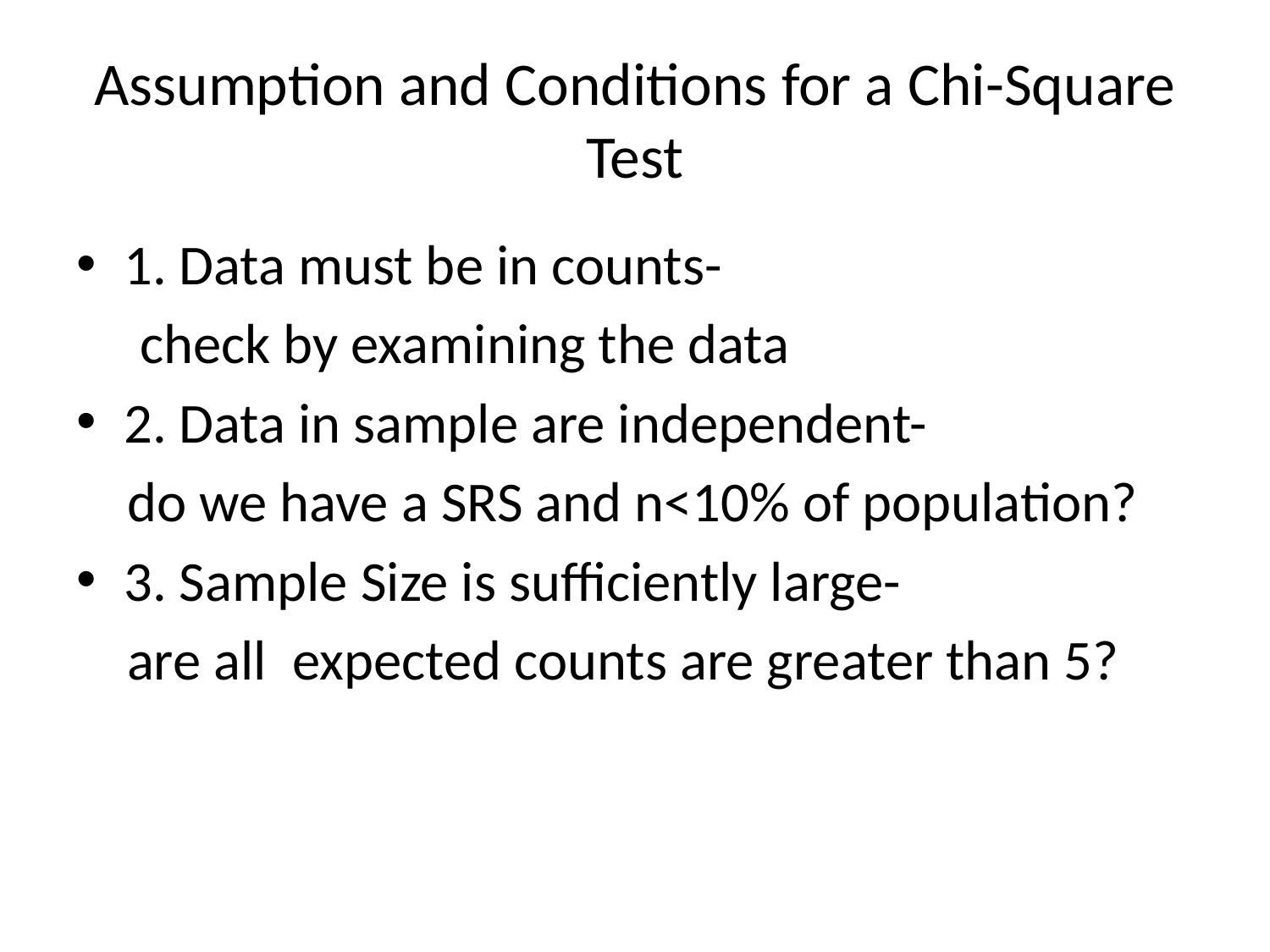

# Assumption and Conditions for a Chi-Square Test
1. Data must be in counts-
     check by examining the data
2. Data in sample are independent-
    do we have a SRS and n<10% of population?
3. Sample Size is sufficiently large-
    are all  expected counts are greater than 5?